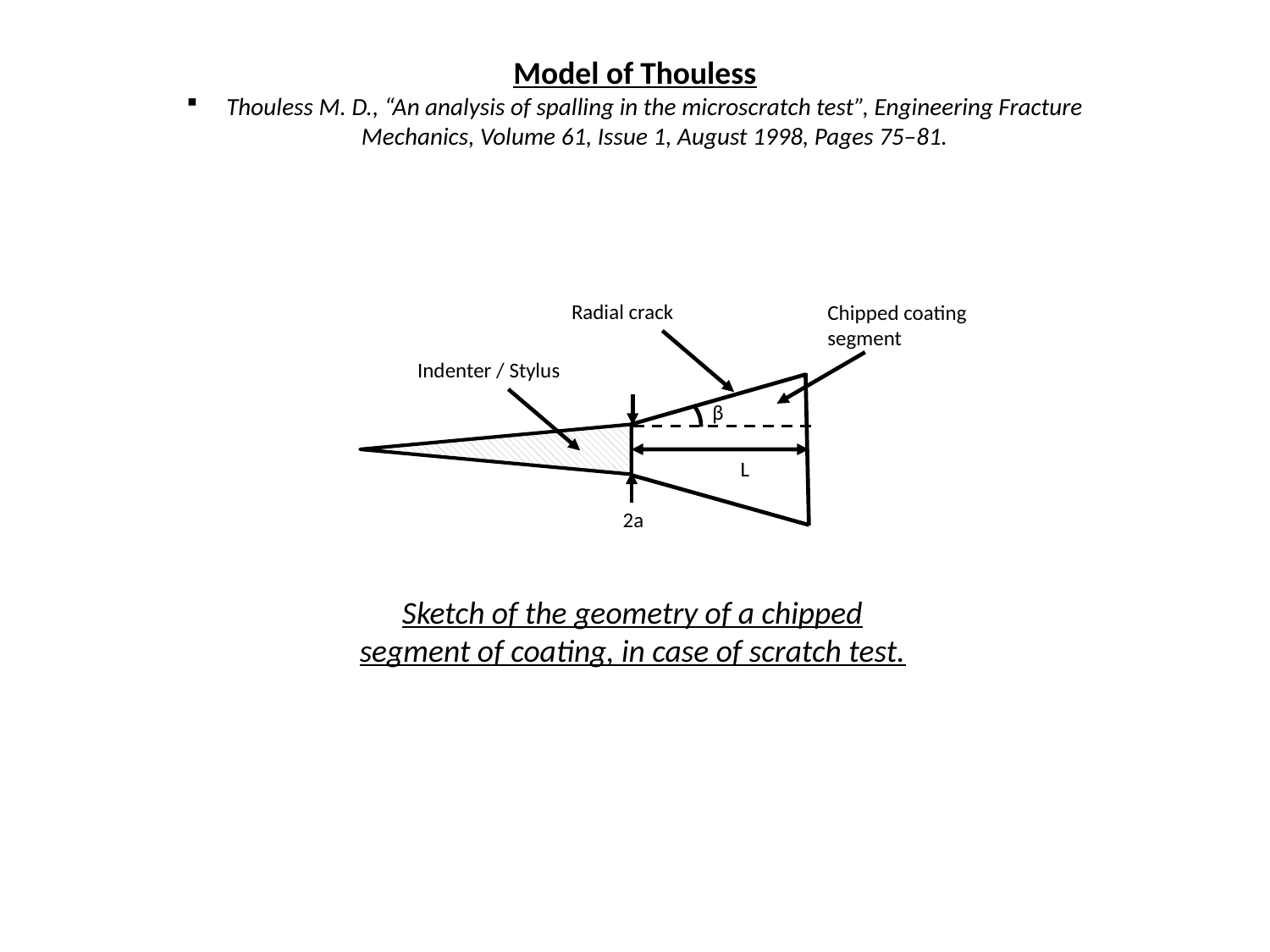

Model of Thouless
Thouless M. D., “An analysis of spalling in the microscratch test”, Engineering Fracture Mechanics, Volume 61, Issue 1, August 1998, Pages 75–81.
Radial crack
Chipped coating segment

Indenter / Stylus
β

L
2a
Sketch of the geometry of a chipped segment of coating, in case of scratch test.